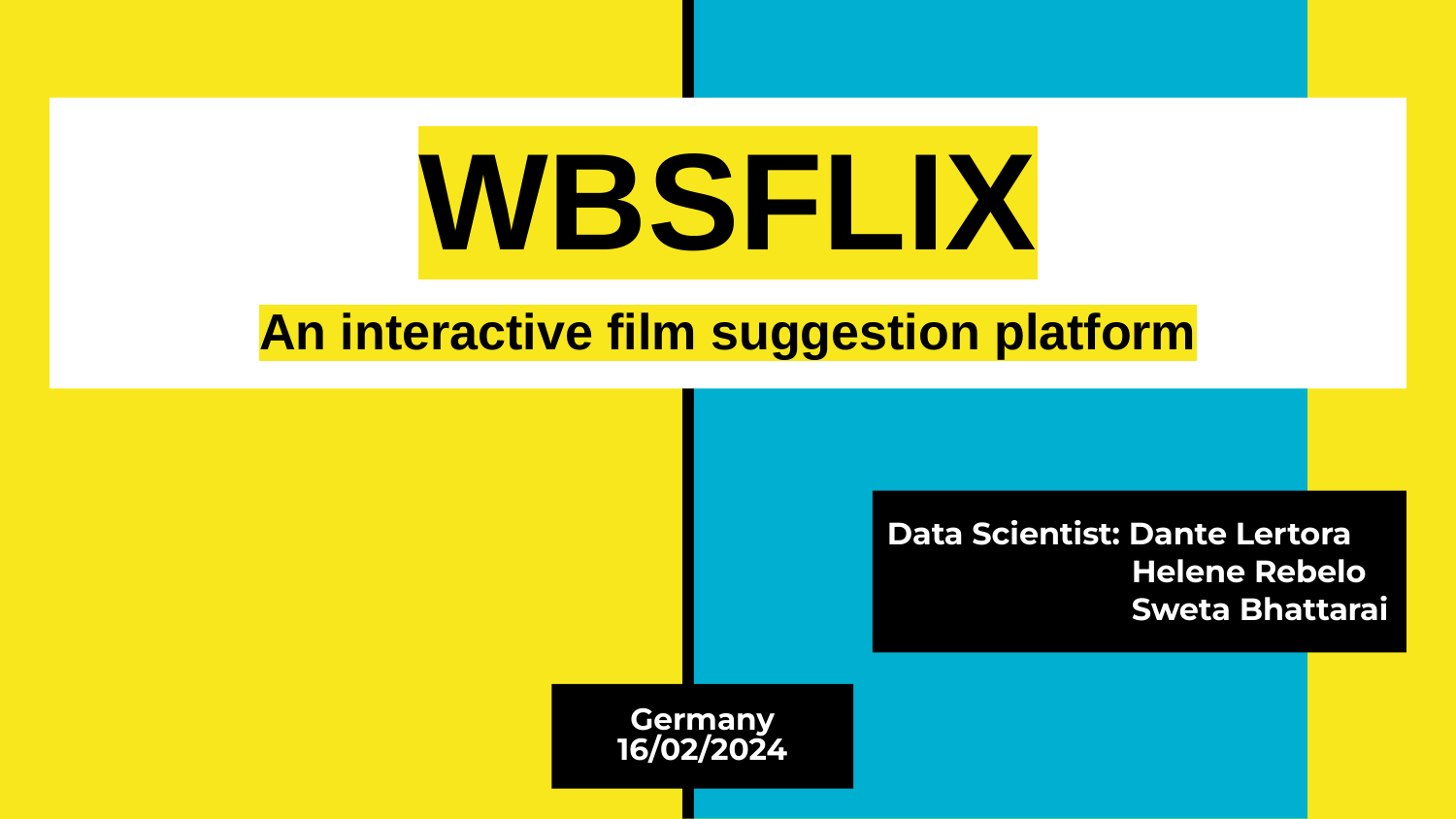

# WBSFLIX

An interactive film suggestion platform
Data Scientist: Dante Lertora
   Helene Rebelo
   Sweta Bhattarai
Germany
16/02/2024